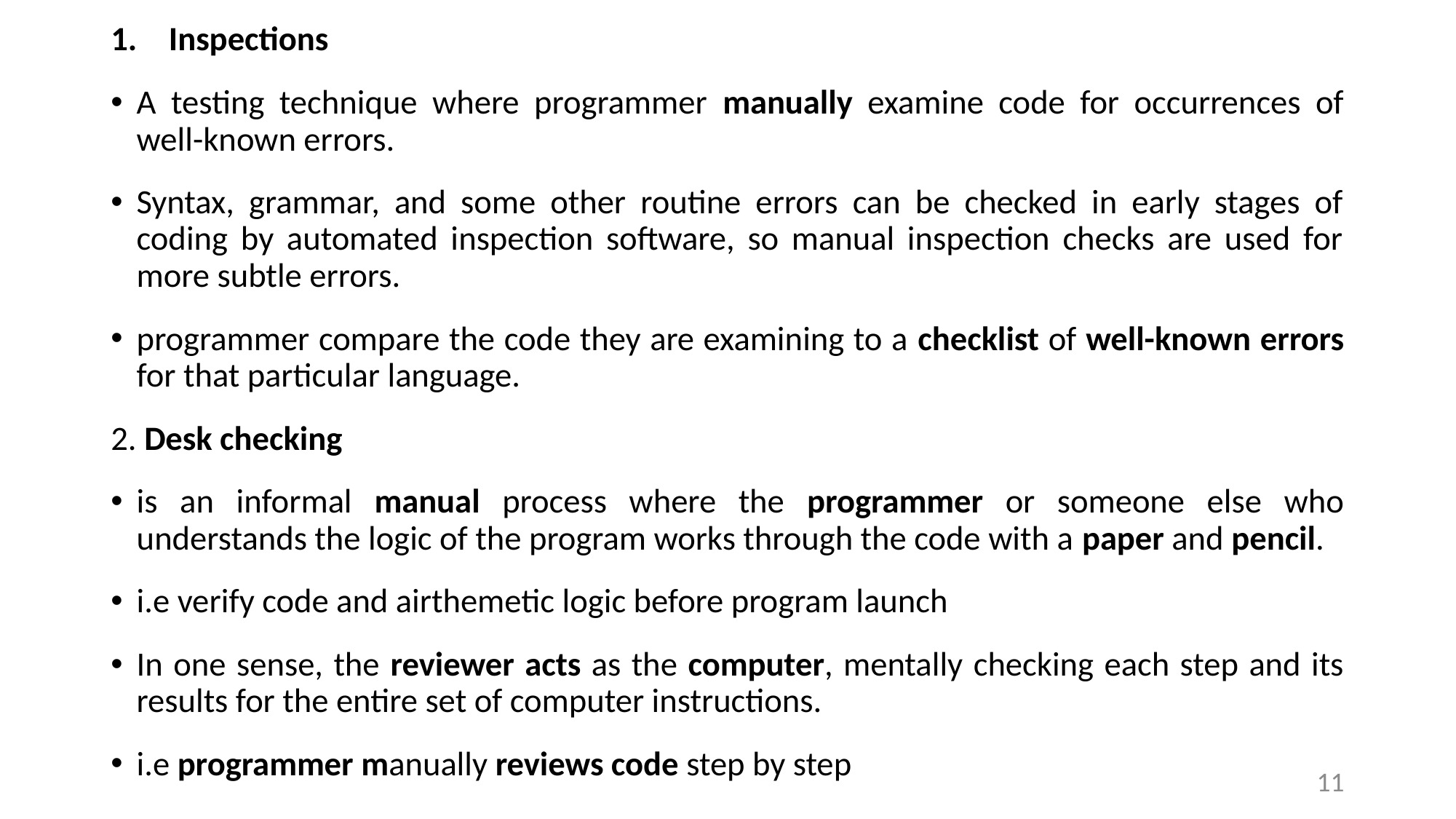

Inspections
A testing technique where programmer manually examine code for occurrences of well-known errors.
Syntax, grammar, and some other routine errors can be checked in early stages of coding by automated inspection software, so manual inspection checks are used for more subtle errors.
programmer compare the code they are examining to a checklist of well-known errors for that particular language.
2. Desk checking
is an informal manual process where the programmer or someone else who understands the logic of the program works through the code with a paper and pencil.
i.e verify code and airthemetic logic before program launch
In one sense, the reviewer acts as the computer, mentally checking each step and its results for the entire set of computer instructions.
i.e programmer manually reviews code step by step
11